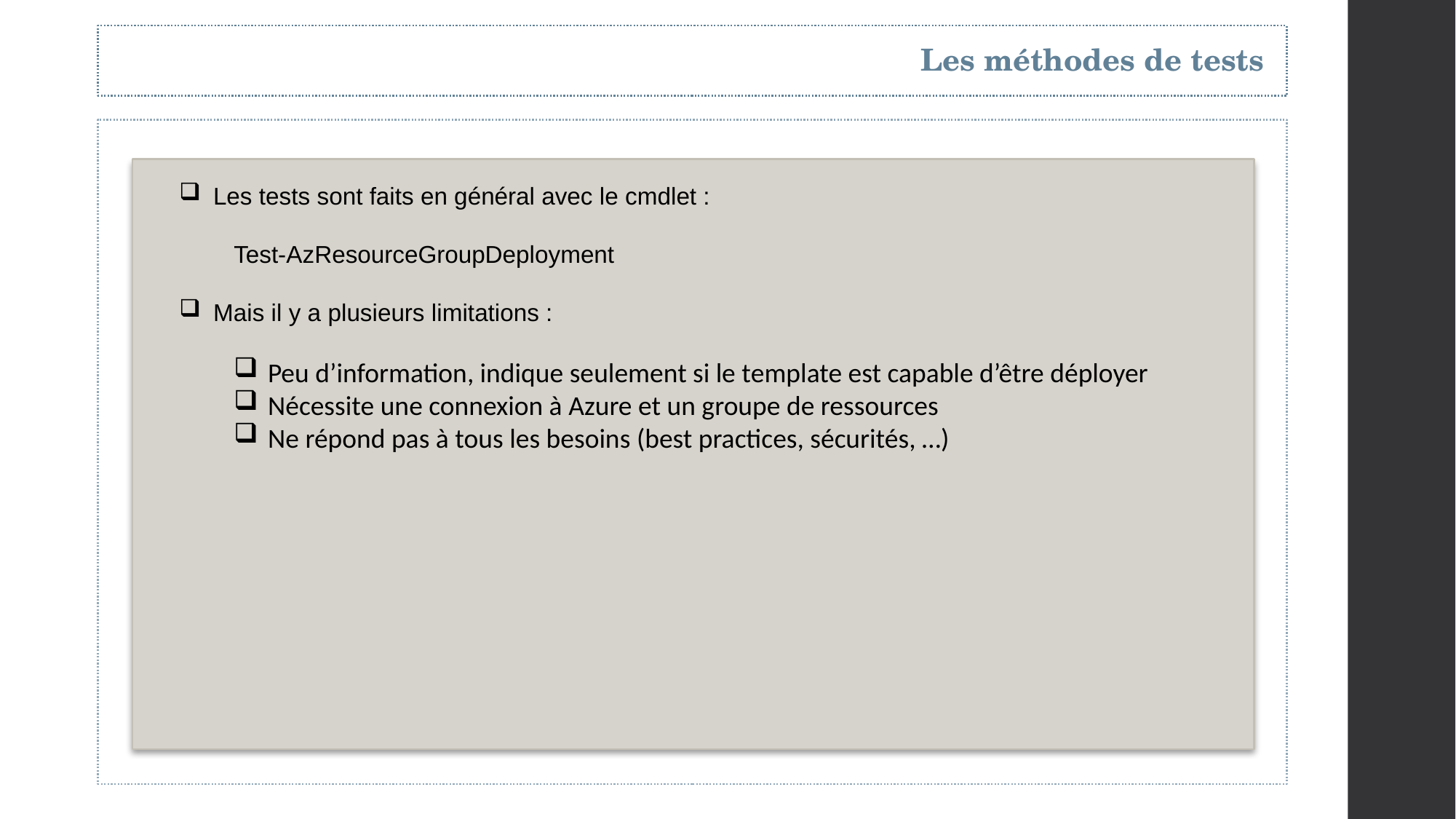

Les méthodes de tests

Les tests sont faits en général avec le cmdlet :

Test-AzResourceGroupDeployment

Mais il y a plusieurs limitations :

Peu d’information, indique seulement si le template est capable d’être déployer
Nécessite une connexion à Azure et un groupe de ressources
Ne répond pas à tous les besoins (best practices, sécurités, …)